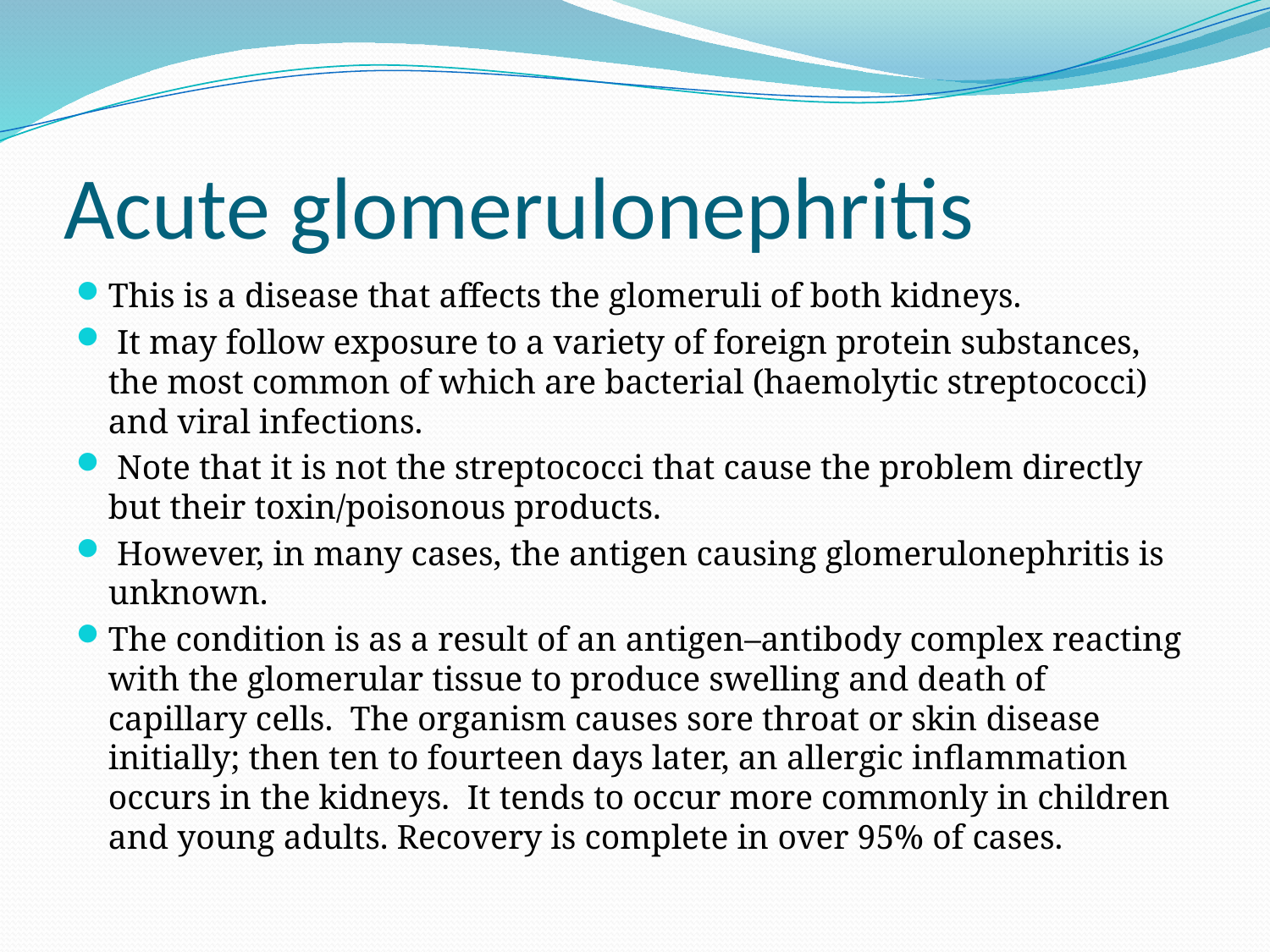

# Acute glomerulonephritis
This is a disease that affects the glomeruli of both kidneys.
 It may follow exposure to a variety of foreign protein substances, the most common of which are bacterial (haemolytic streptococci) and viral infections.
 Note that it is not the streptococci that cause the problem directly but their toxin/poisonous products.
 However, in many cases, the antigen causing glomerulonephritis is unknown.
The condition is as a result of an antigen–antibody complex reacting with the glomerular tissue to produce swelling and death of capillary cells.  The organism causes sore throat or skin disease initially; then ten to fourteen days later, an allergic inflammation occurs in the kidneys.  It tends to occur more commonly in children and young adults. Recovery is complete in over 95% of cases.